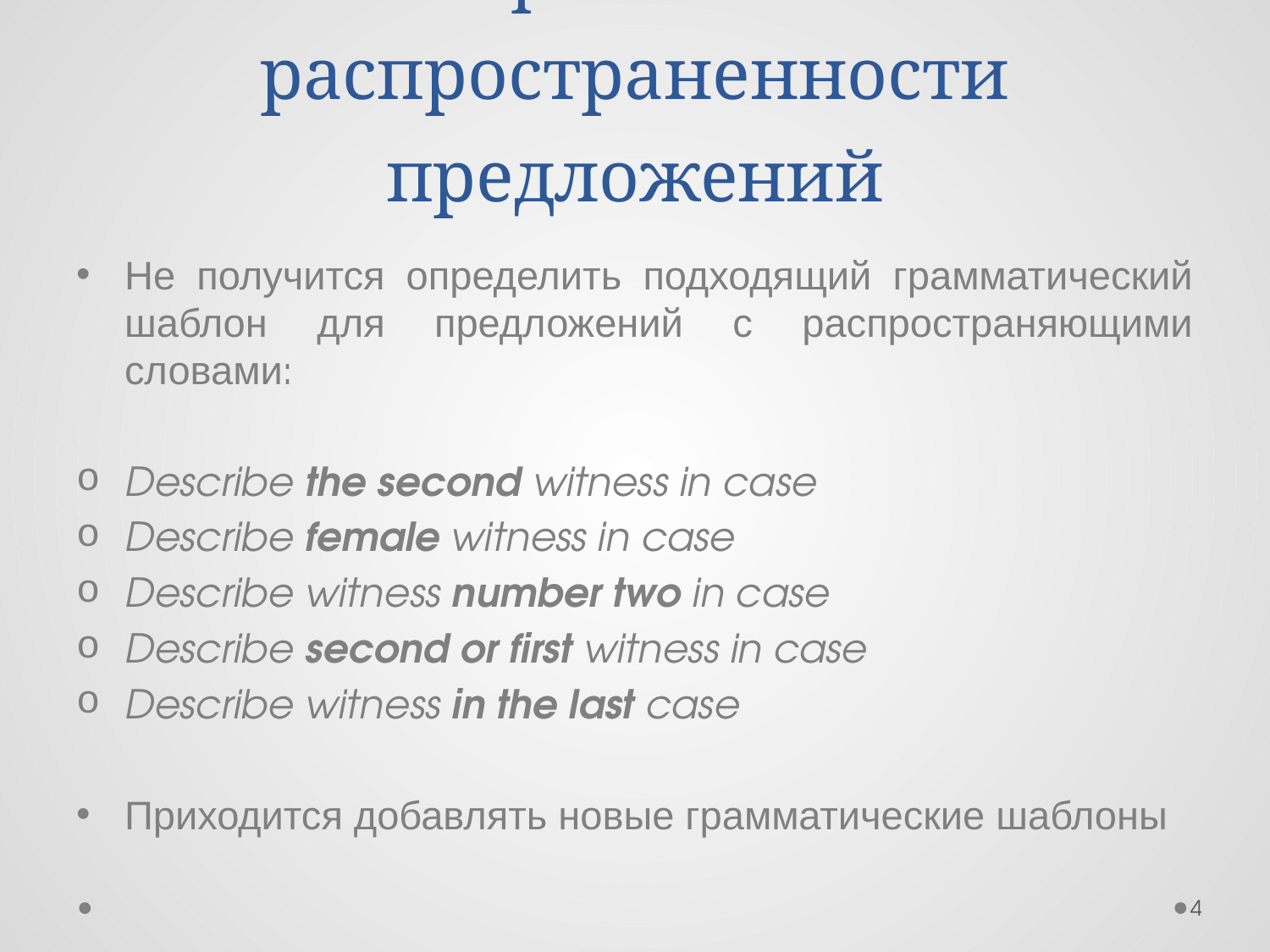

# Проблема распространенности предложений
Не получится определить подходящий грамматический шаблон для предложений с распространяющими словами:

Describe the second witness in case
Describe female witness in case
Describe witness number two in case
Describe second or first witness in case
Describe witness in the last case

Приходится добавлять новые грамматические шаблоны
4